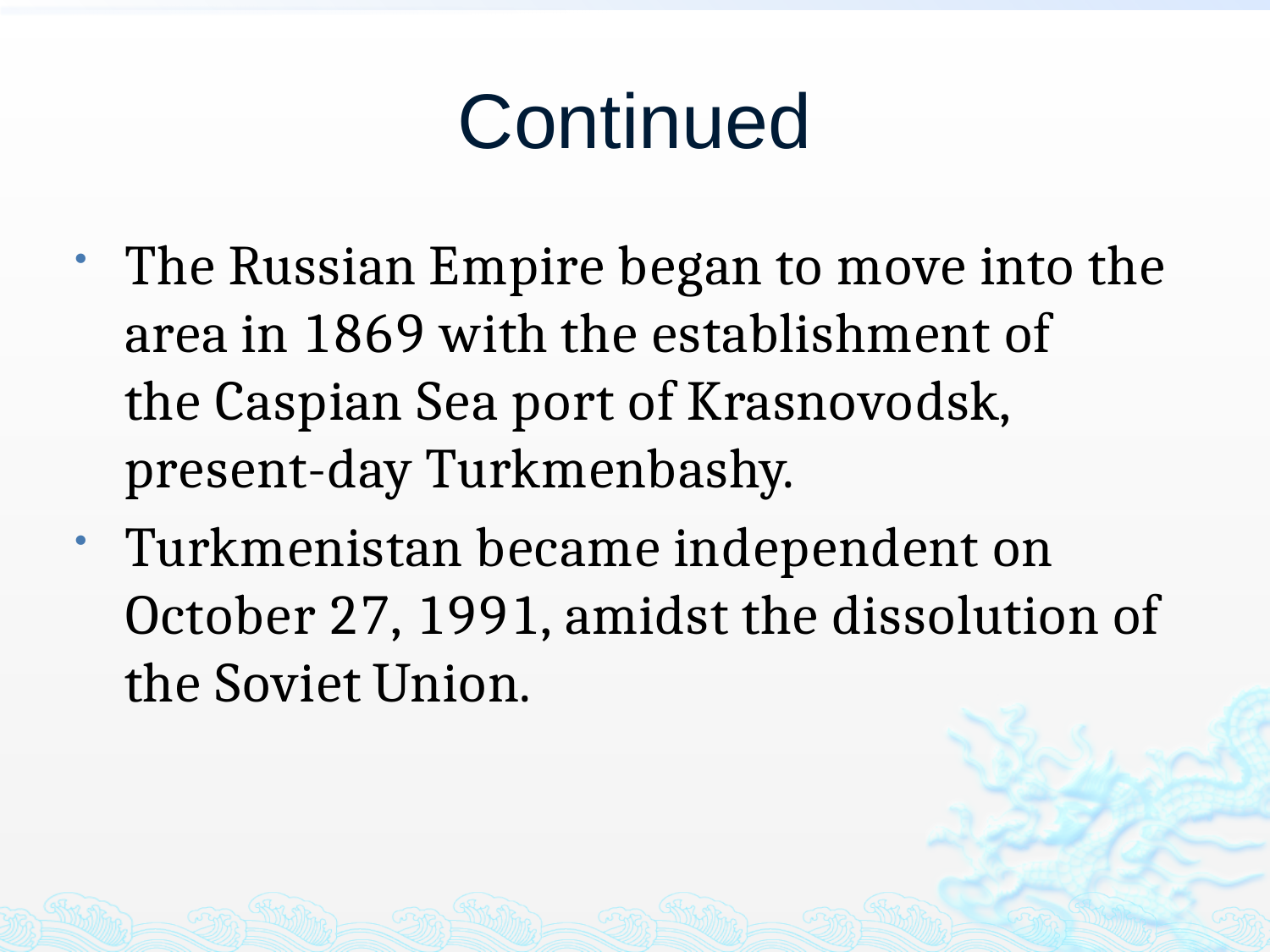

# Continued
The Russian Empire began to move into the area in 1869 with the establishment of the Caspian Sea port of Krasnovodsk, present-day Turkmenbashy.
Turkmenistan became independent on October 27, 1991, amidst the dissolution of the Soviet Union.